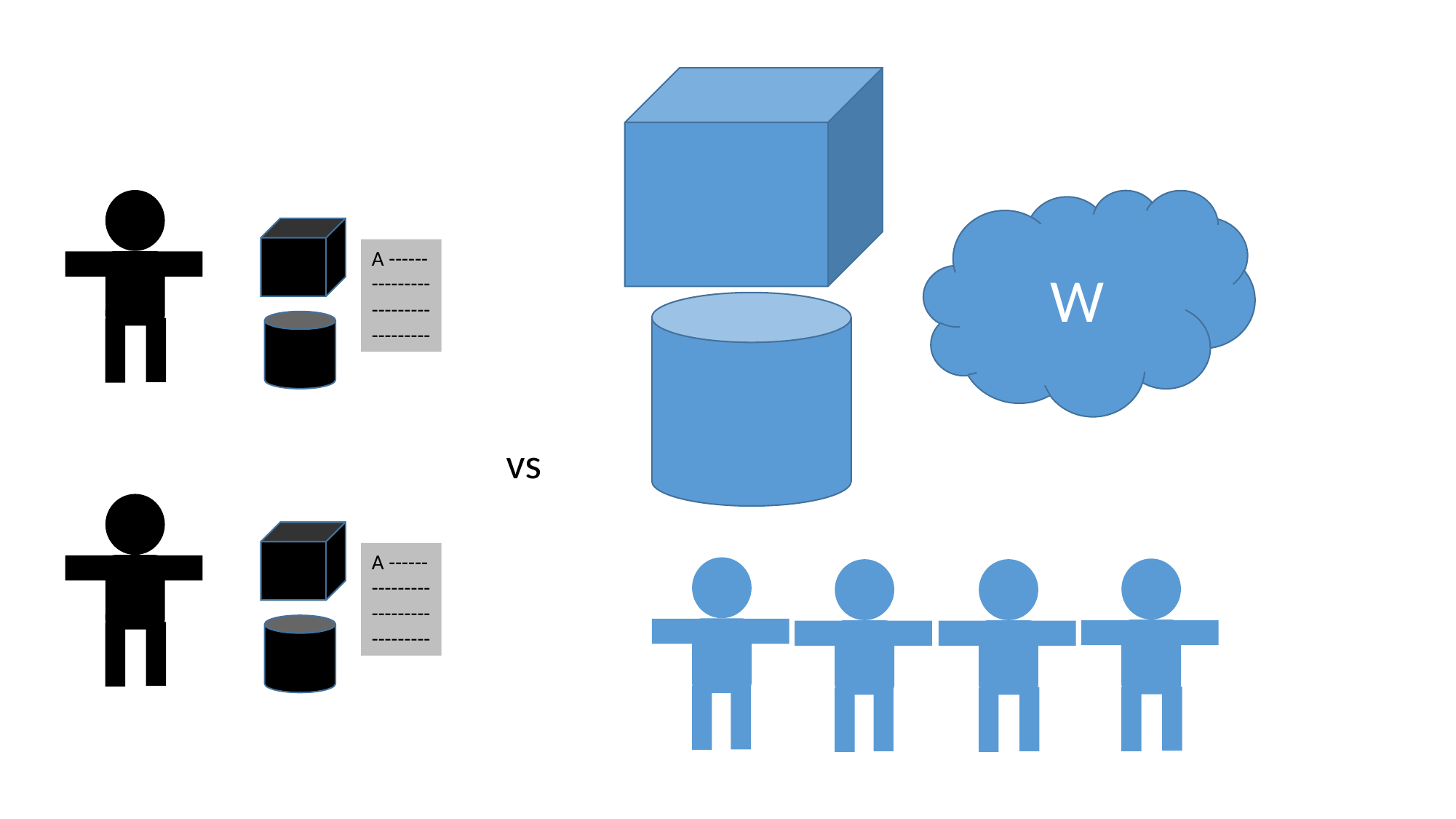

W

A ------
---------
---------
---------

vs

A ------
---------
---------
---------